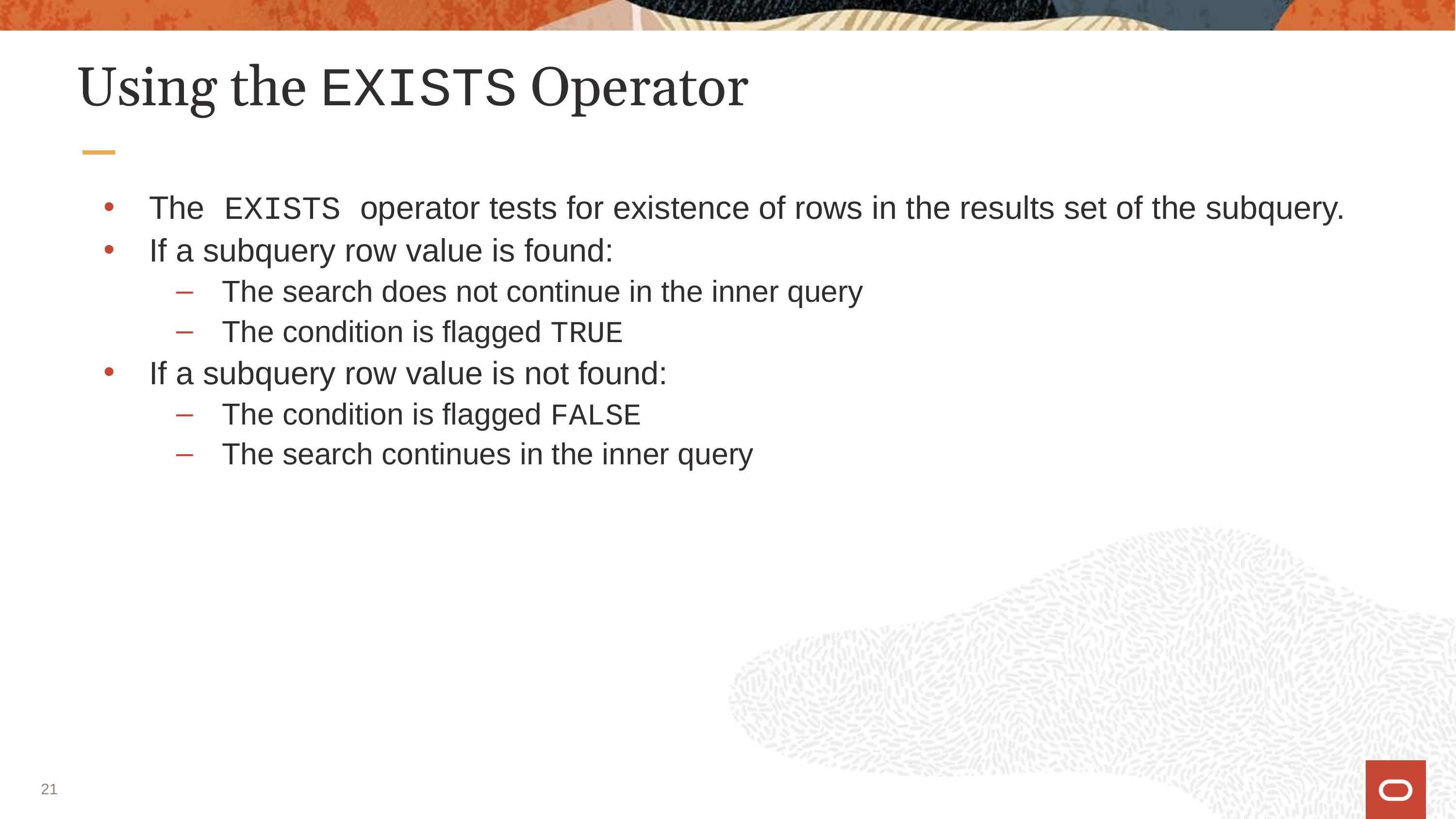

# Using the EXISTS Operator
The EXISTS operator tests for existence of rows in the results set of the subquery.
If a subquery row value is found:
The search does not continue in the inner query
The condition is flagged TRUE
If a subquery row value is not found:
The condition is flagged FALSE
The search continues in the inner query